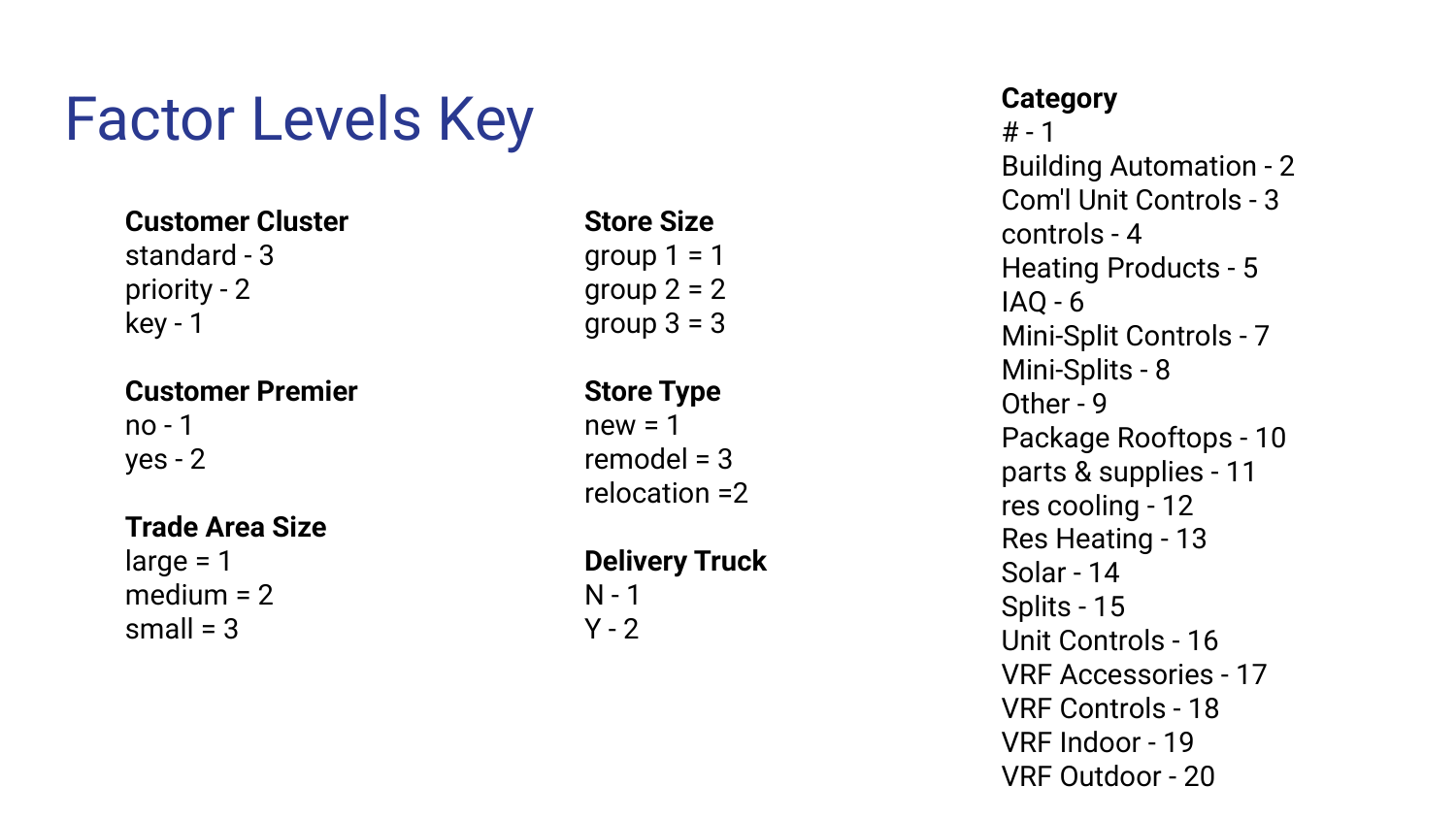

# Factor Levels Key
Category
# - 1
Building Automation - 2
Com'l Unit Controls - 3
controls - 4
Heating Products - 5
IAQ - 6
Mini-Split Controls - 7
Mini-Splits - 8
Other - 9
Package Rooftops - 10
parts & supplies - 11
res cooling - 12
Res Heating - 13
Solar - 14
Splits - 15
Unit Controls - 16
VRF Accessories - 17
VRF Controls - 18
VRF Indoor - 19
VRF Outdoor - 20

Customer Cluster
standard - 3
priority - 2
key - 1

Customer Premier
no - 1
yes - 2

Trade Area Size
large = 1
medium = 2
small = 3

Store Size
group 1 = 1
group 2 = 2
group 3 = 3

Store Type
new = 1
remodel = 3
relocation =2

Delivery Truck
N - 1
Y - 2